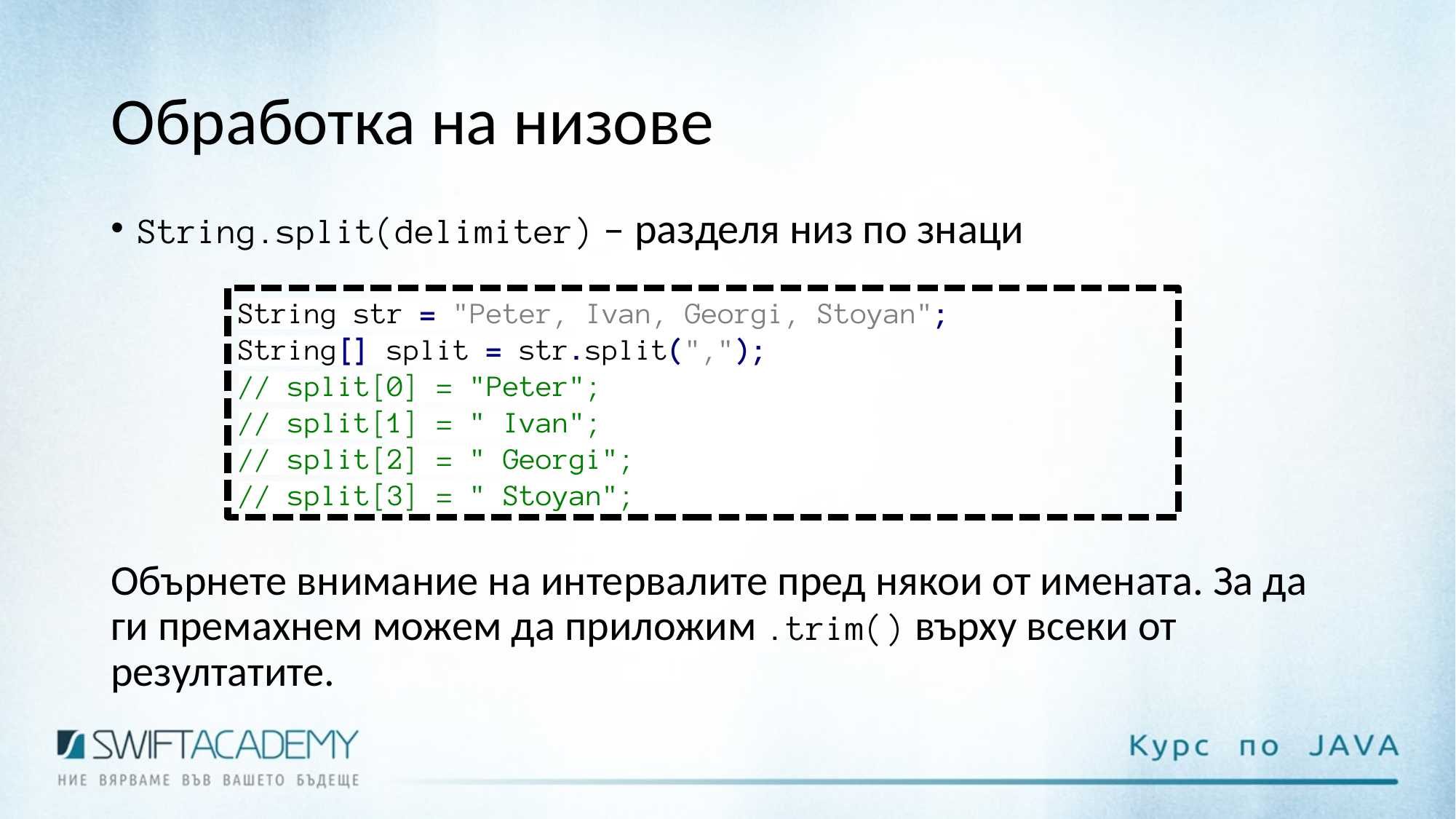

# Обработка на низове
String.split(delimiter) – разделя низ по знаци

Обърнете внимание на интервалите пред някои от имената. За да ги премахнем можем да приложим .trim() върху всеки от резултатите.
String str = "Peter, Ivan, Georgi, Stoyan";
String[] split = str.split(",");
// split[0] = "Peter";
// split[1] = " Ivan";
// split[2] = " Georgi";
// split[3] = " Stoyan";